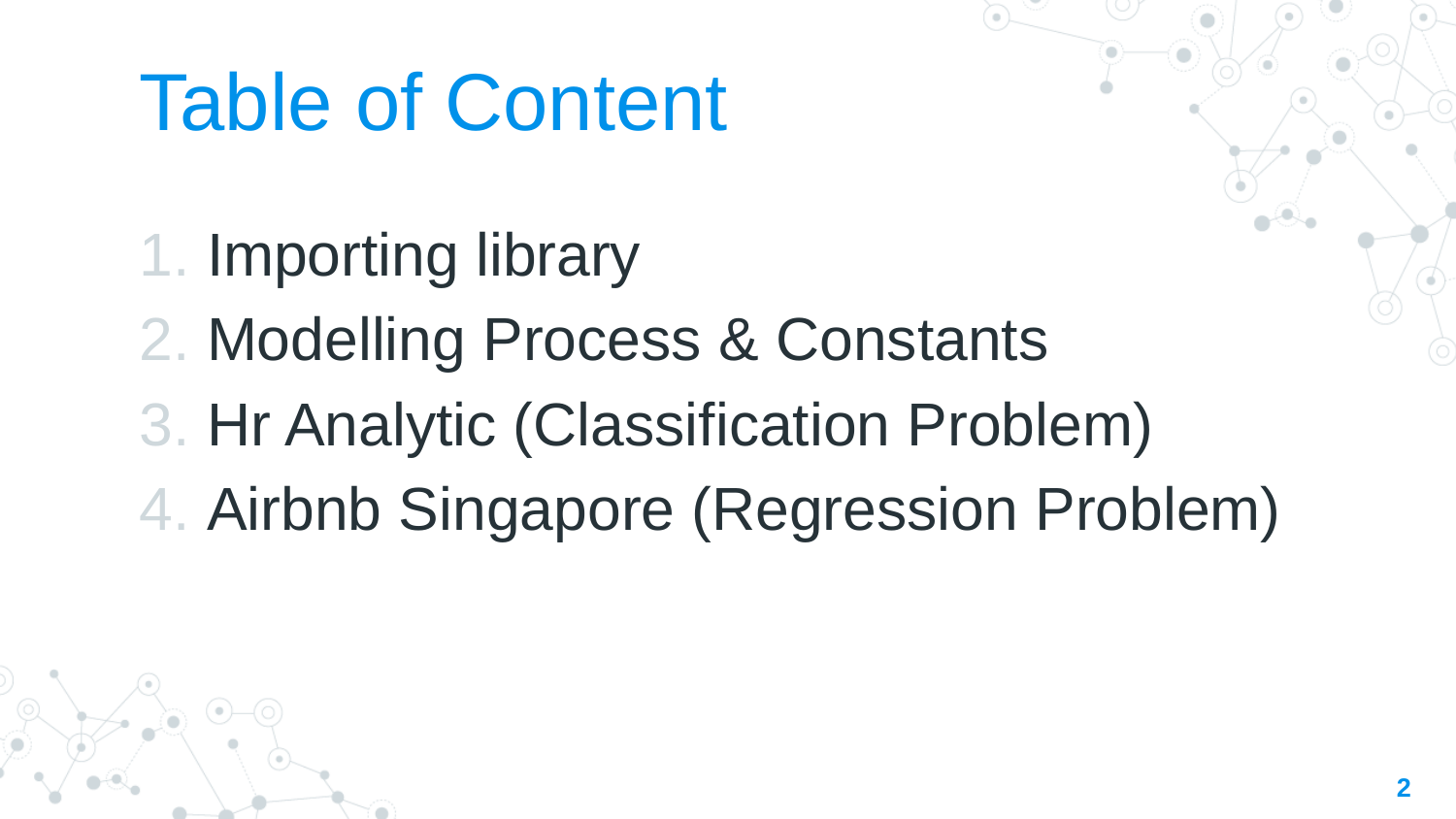

# Table of Content
 Importing library
 Modelling Process & Constants
 Hr Analytic (Classification Problem)
 Airbnb Singapore (Regression Problem)

2